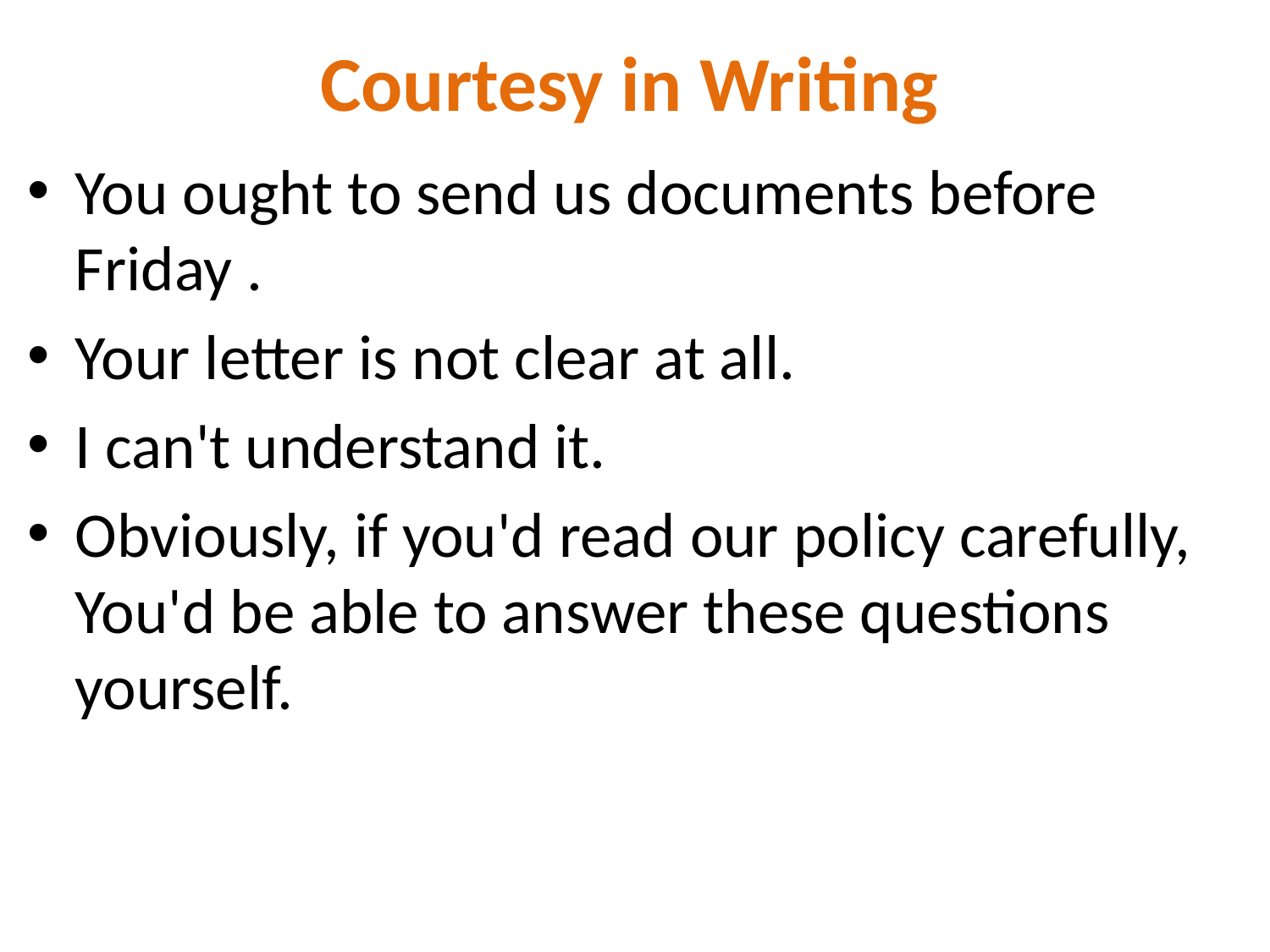

# Courtesy in Writing
You ought to send us documents before Friday .
Your letter is not clear at all.
I can't understand it.
Obviously, if you'd read our policy carefully, You'd be able to answer these questions yourself.